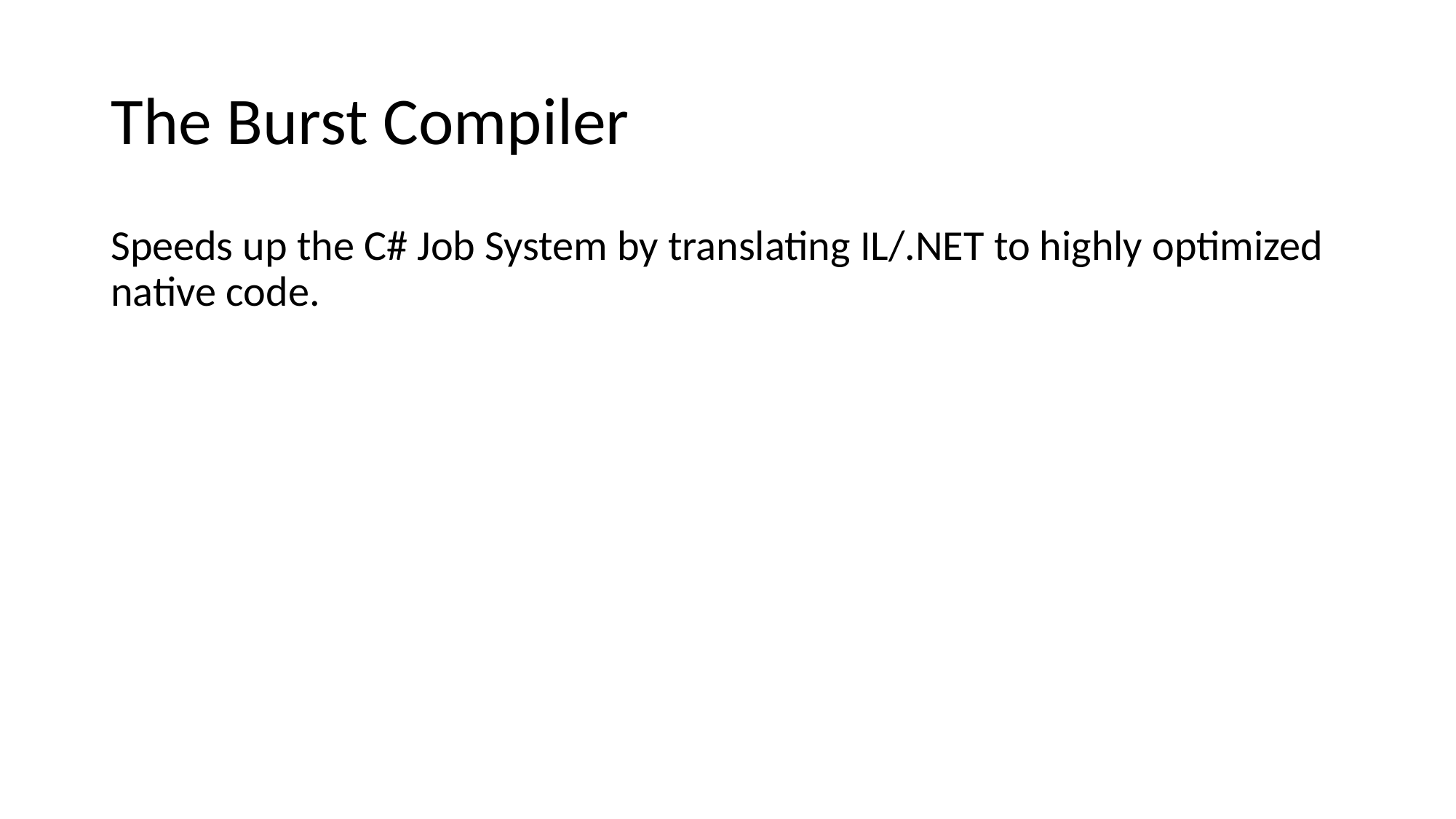

# The Burst Compiler
Speeds up the C# Job System by translating IL/.NET to highly optimized native code.